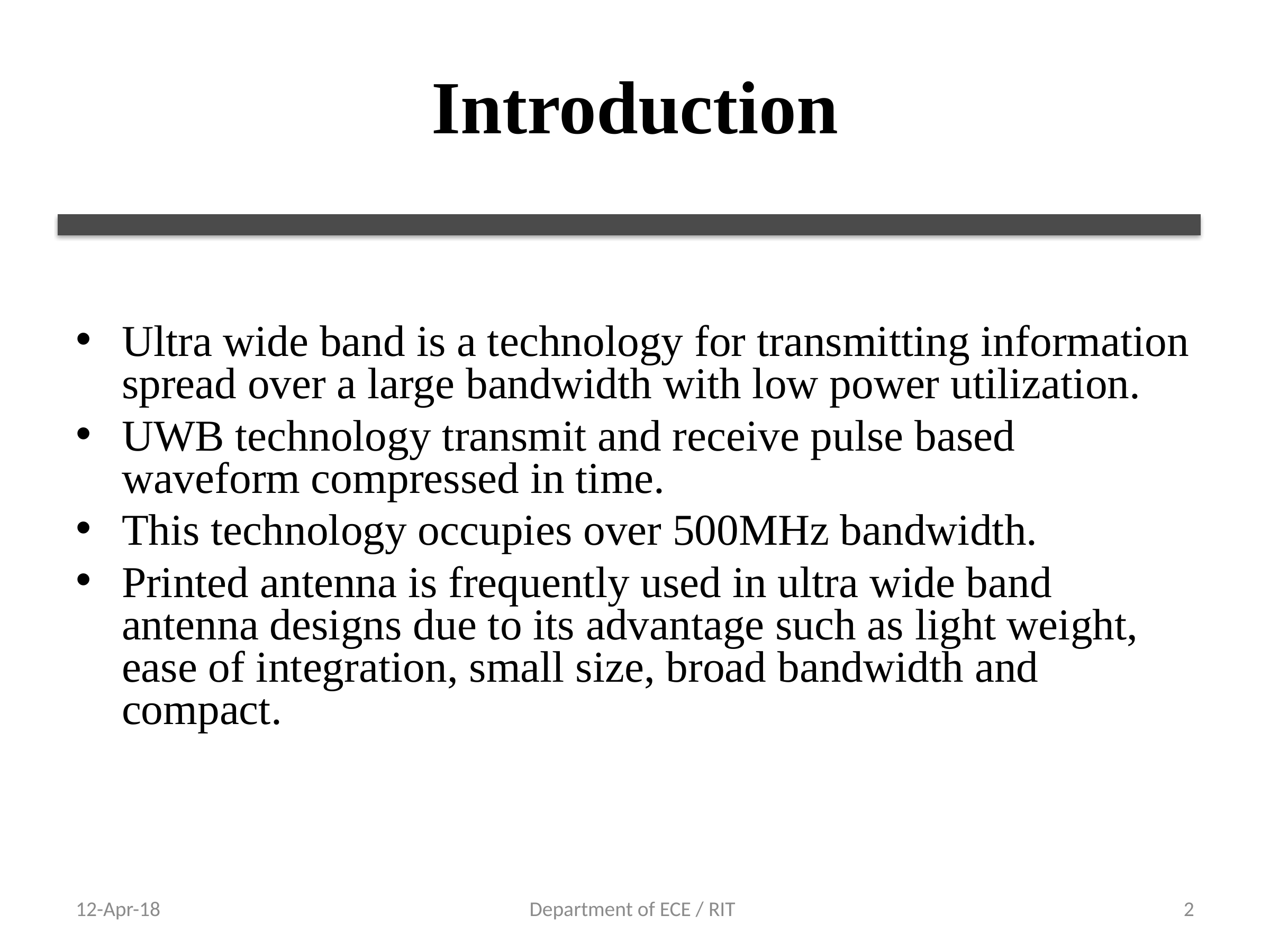

# Introduction

Ultra wide band is a technology for transmitting information spread over a large bandwidth with low power utilization.
UWB technology transmit and receive pulse based waveform compressed in time.
This technology occupies over 500MHz bandwidth.
Printed antenna is frequently used in ultra wide band antenna designs due to its advantage such as light weight, ease of integration, small size, broad bandwidth and compact.

12-Apr-18
Department of ECE / RIT
2